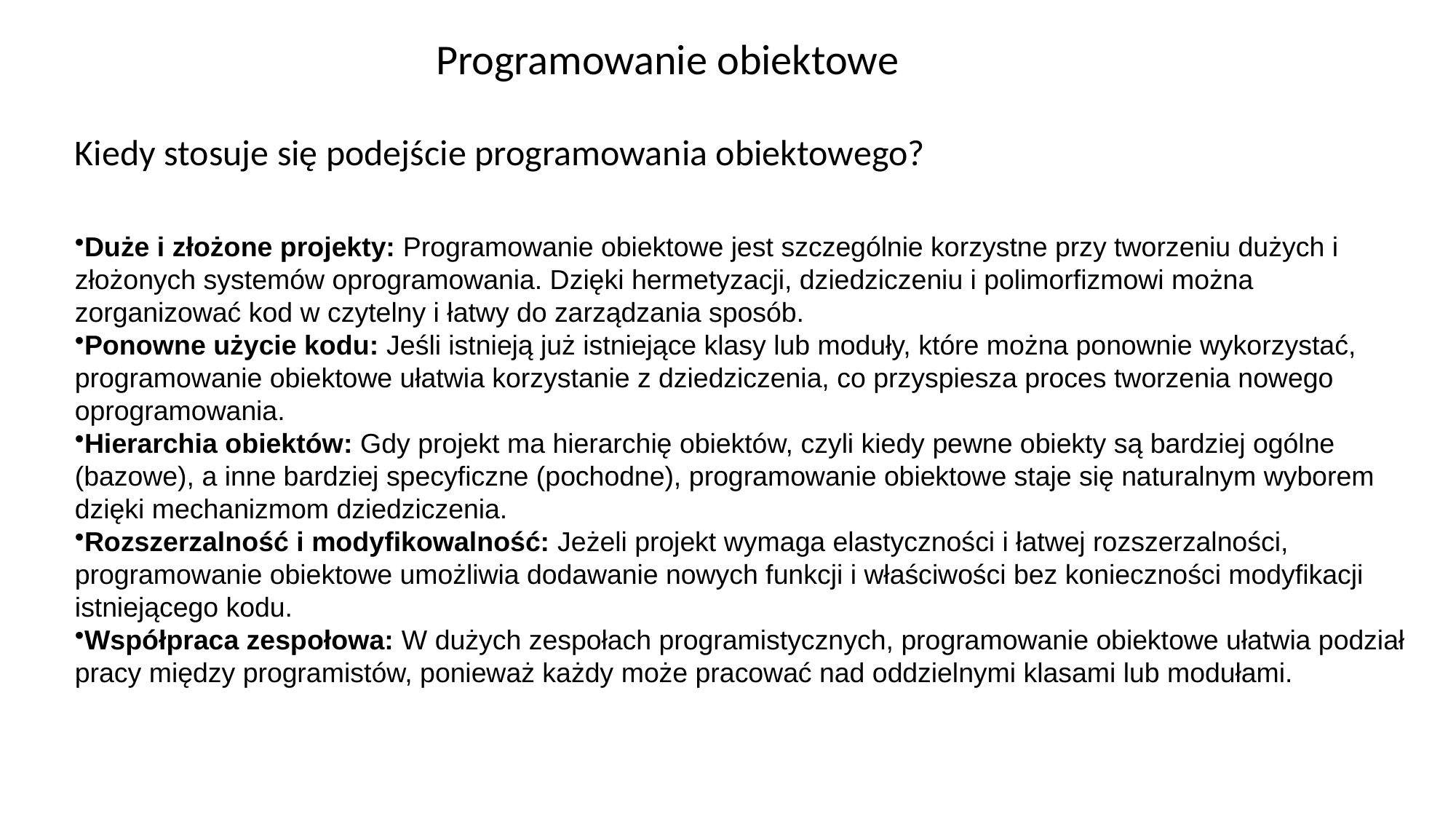

# Programowanie obiektowe
Kiedy stosuje się podejście programowania obiektowego?

Duże i złożone projekty: Programowanie obiektowe jest szczególnie korzystne przy tworzeniu dużych i złożonych systemów oprogramowania. Dzięki hermetyzacji, dziedziczeniu i polimorfizmowi można zorganizować kod w czytelny i łatwy do zarządzania sposób.
Ponowne użycie kodu: Jeśli istnieją już istniejące klasy lub moduły, które można ponownie wykorzystać, programowanie obiektowe ułatwia korzystanie z dziedziczenia, co przyspiesza proces tworzenia nowego oprogramowania.
Hierarchia obiektów: Gdy projekt ma hierarchię obiektów, czyli kiedy pewne obiekty są bardziej ogólne (bazowe), a inne bardziej specyficzne (pochodne), programowanie obiektowe staje się naturalnym wyborem dzięki mechanizmom dziedziczenia.
Rozszerzalność i modyfikowalność: Jeżeli projekt wymaga elastyczności i łatwej rozszerzalności, programowanie obiektowe umożliwia dodawanie nowych funkcji i właściwości bez konieczności modyfikacji istniejącego kodu.
Współpraca zespołowa: W dużych zespołach programistycznych, programowanie obiektowe ułatwia podział pracy między programistów, ponieważ każdy może pracować nad oddzielnymi klasami lub modułami.